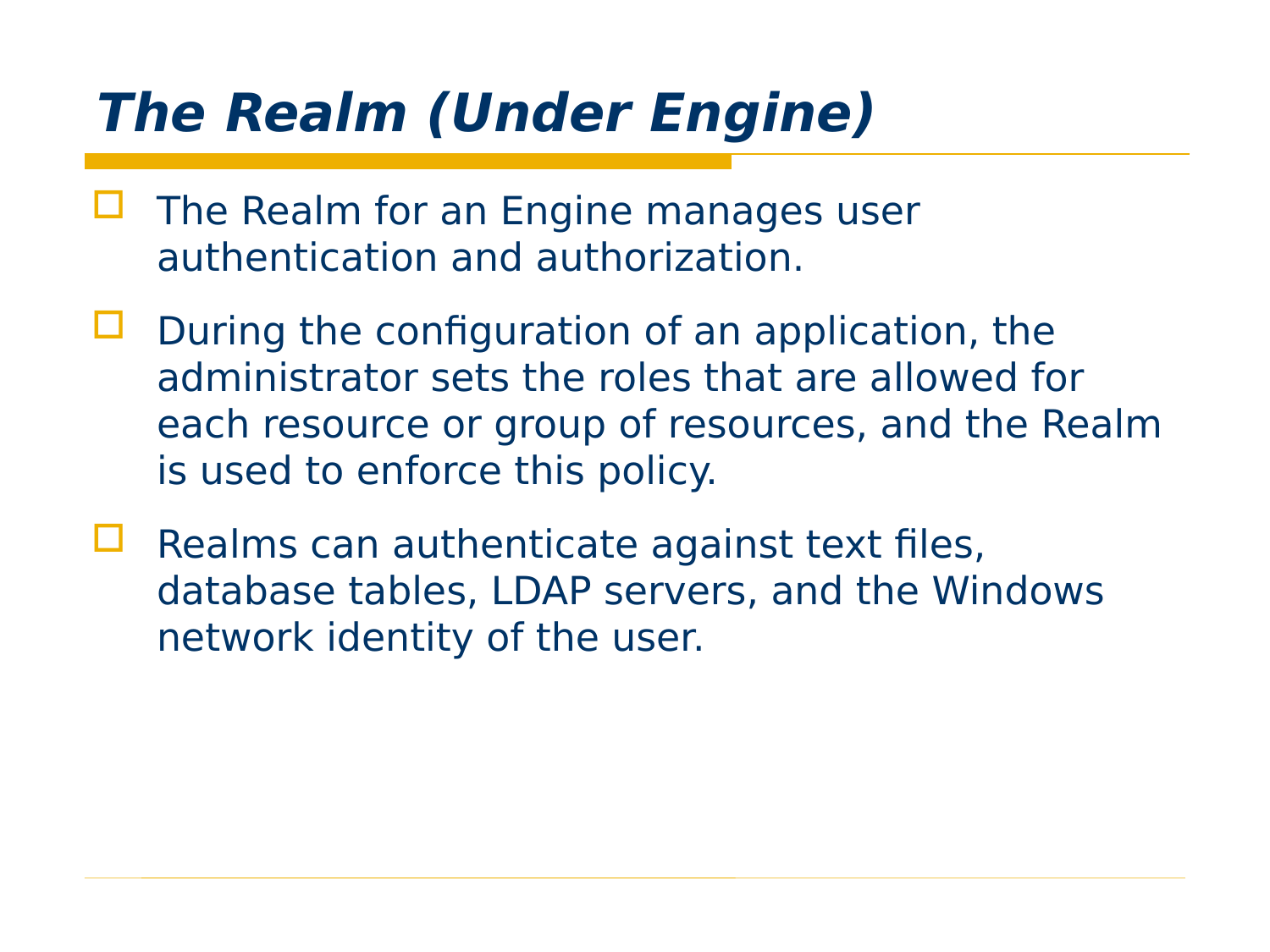

# The Realm (Under Engine)
The Realm for an Engine manages user authentication and authorization.
During the configuration of an application, the administrator sets the roles that are allowed for each resource or group of resources, and the Realm is used to enforce this policy.
Realms can authenticate against text files, database tables, LDAP servers, and the Windows network identity of the user.